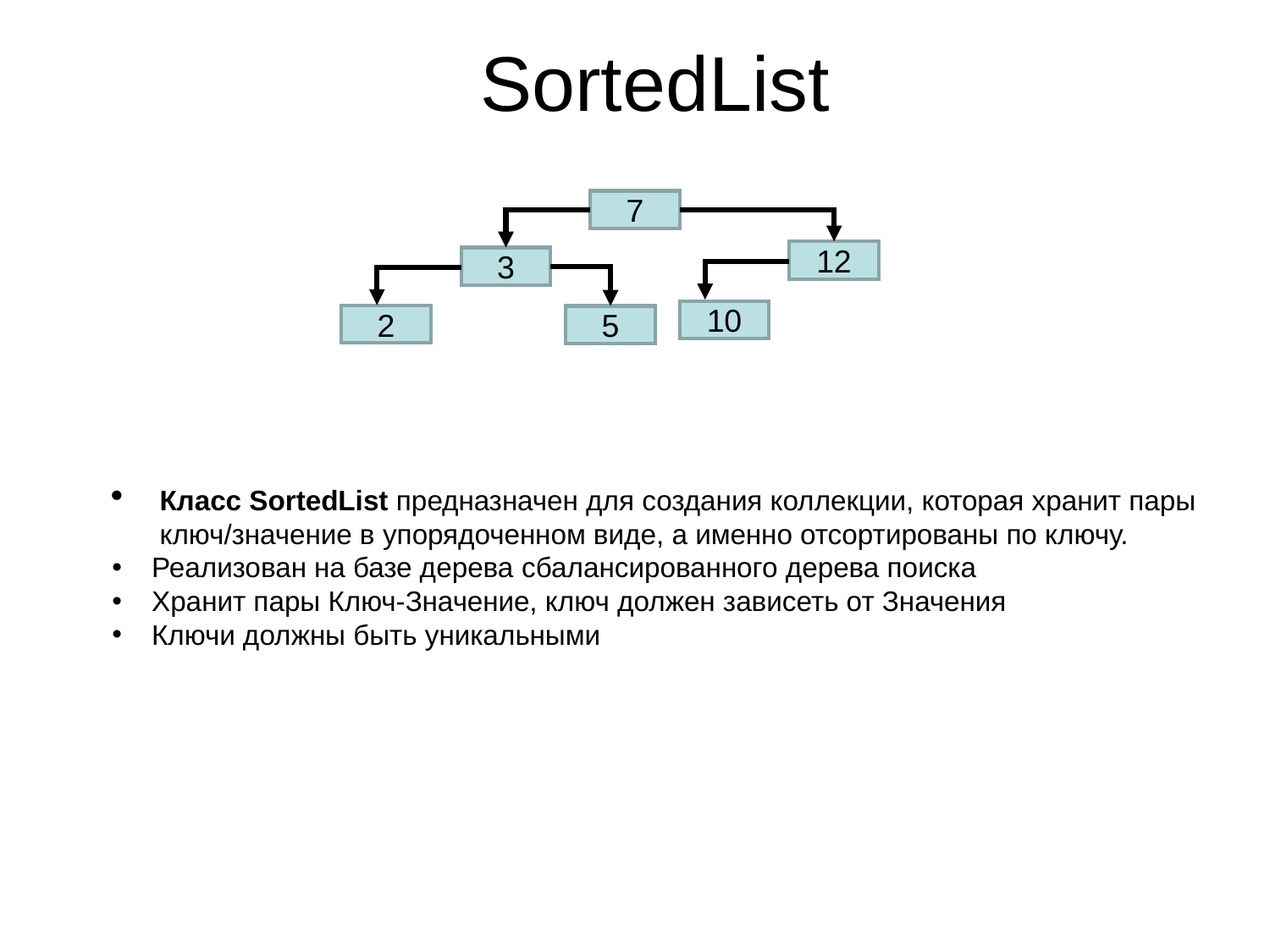

SortedList
7
12
3
10
2
5
Класс SortedList предназначен для создания коллекции, которая хранит пары ключ/значение в упорядоченном виде, а именно отсортированы по ключу.
Реализован на базе дерева сбалансированного дерева поиска
Хранит пары Ключ-Значение, ключ должен зависеть от Значения
Ключи должны быть уникальными